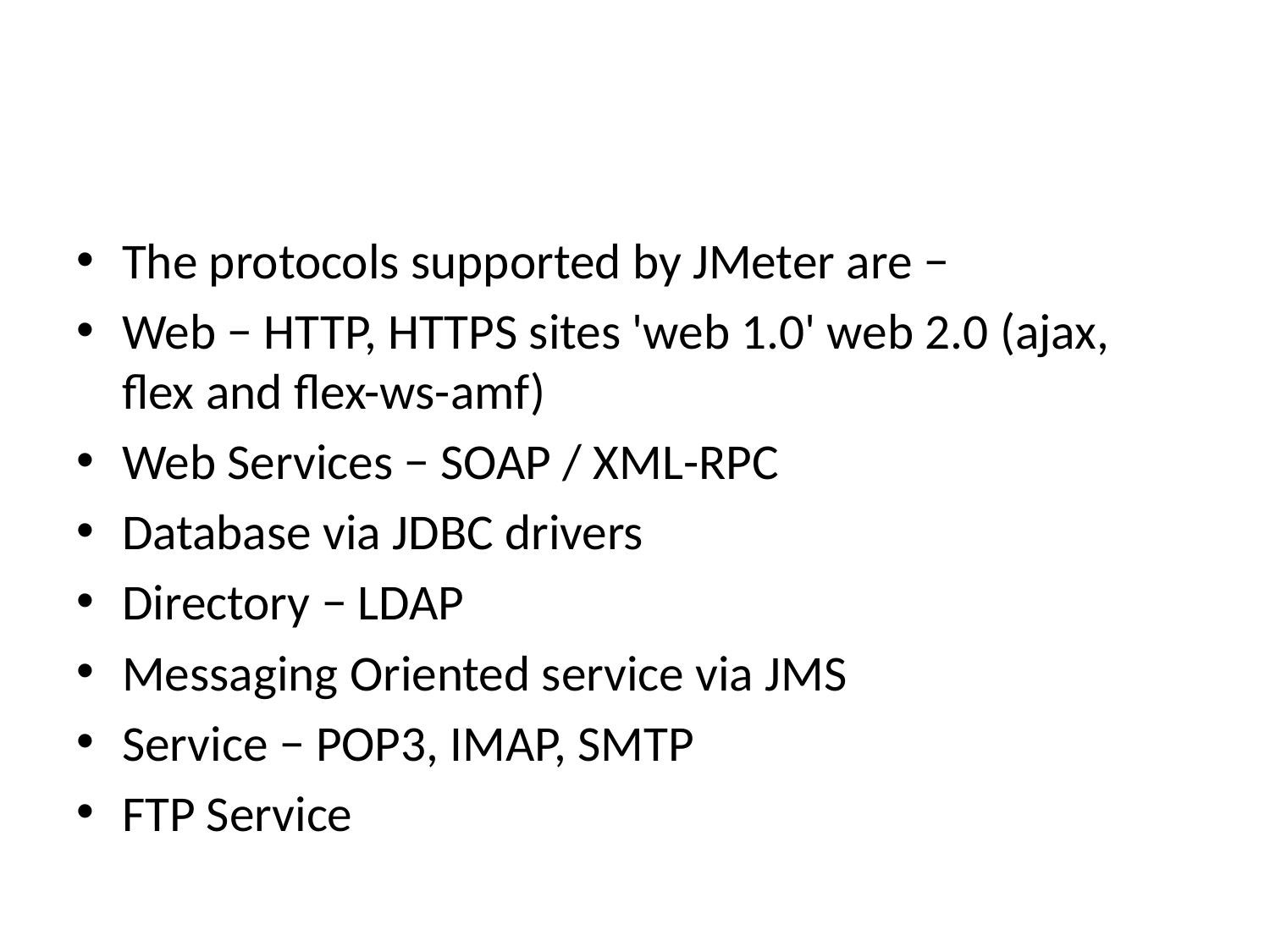

The protocols supported by JMeter are −
Web − HTTP, HTTPS sites 'web 1.0' web 2.0 (ajax, flex and flex-ws-amf)
Web Services − SOAP / XML-RPC
Database via JDBC drivers
Directory − LDAP
Messaging Oriented service via JMS
Service − POP3, IMAP, SMTP
FTP Service